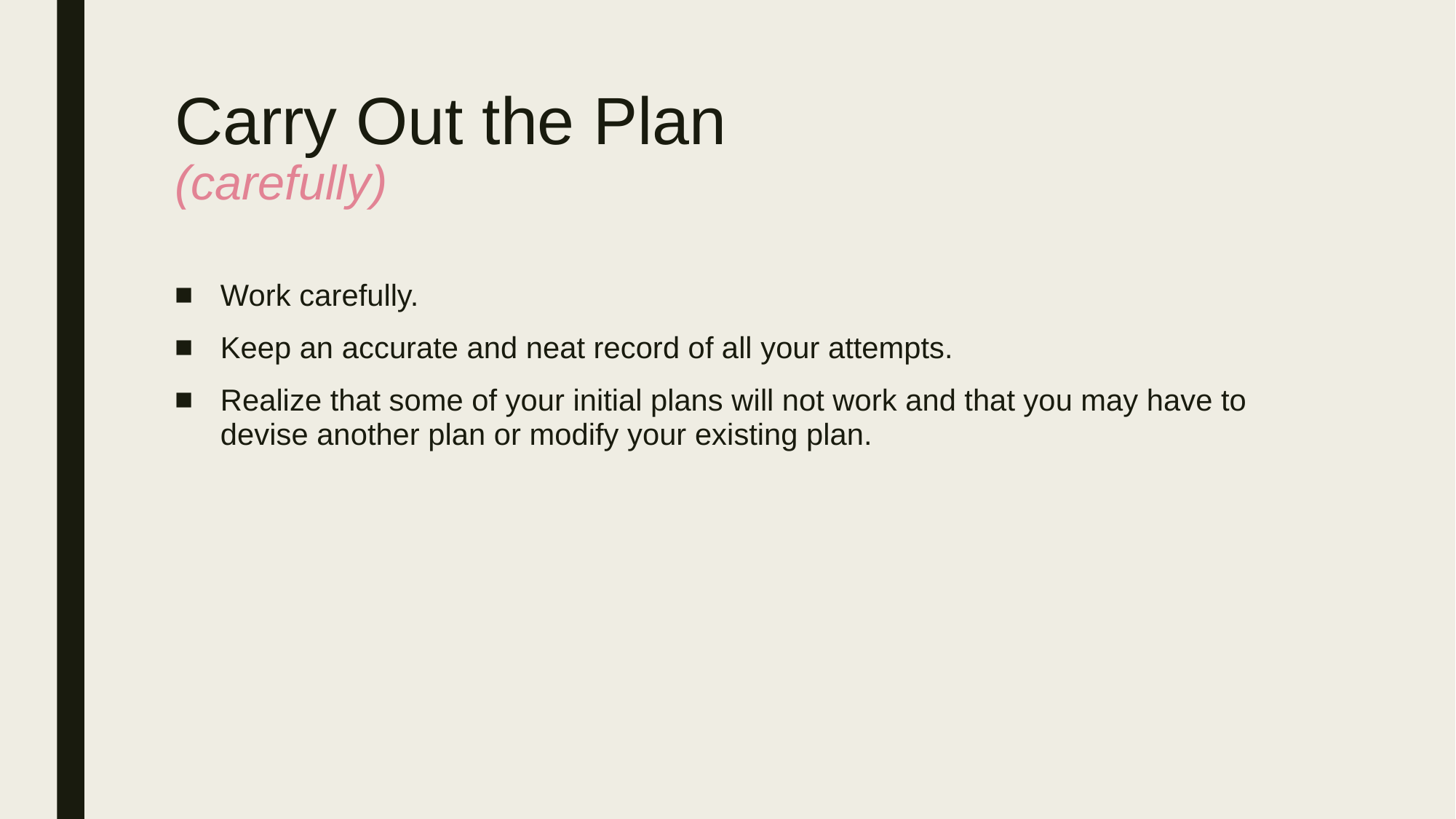

# Carry Out the Plan (carefully)
Work carefully.
Keep an accurate and neat record of all your attempts.
Realize that some of your initial plans will not work and that you may have to devise another plan or modify your existing plan.